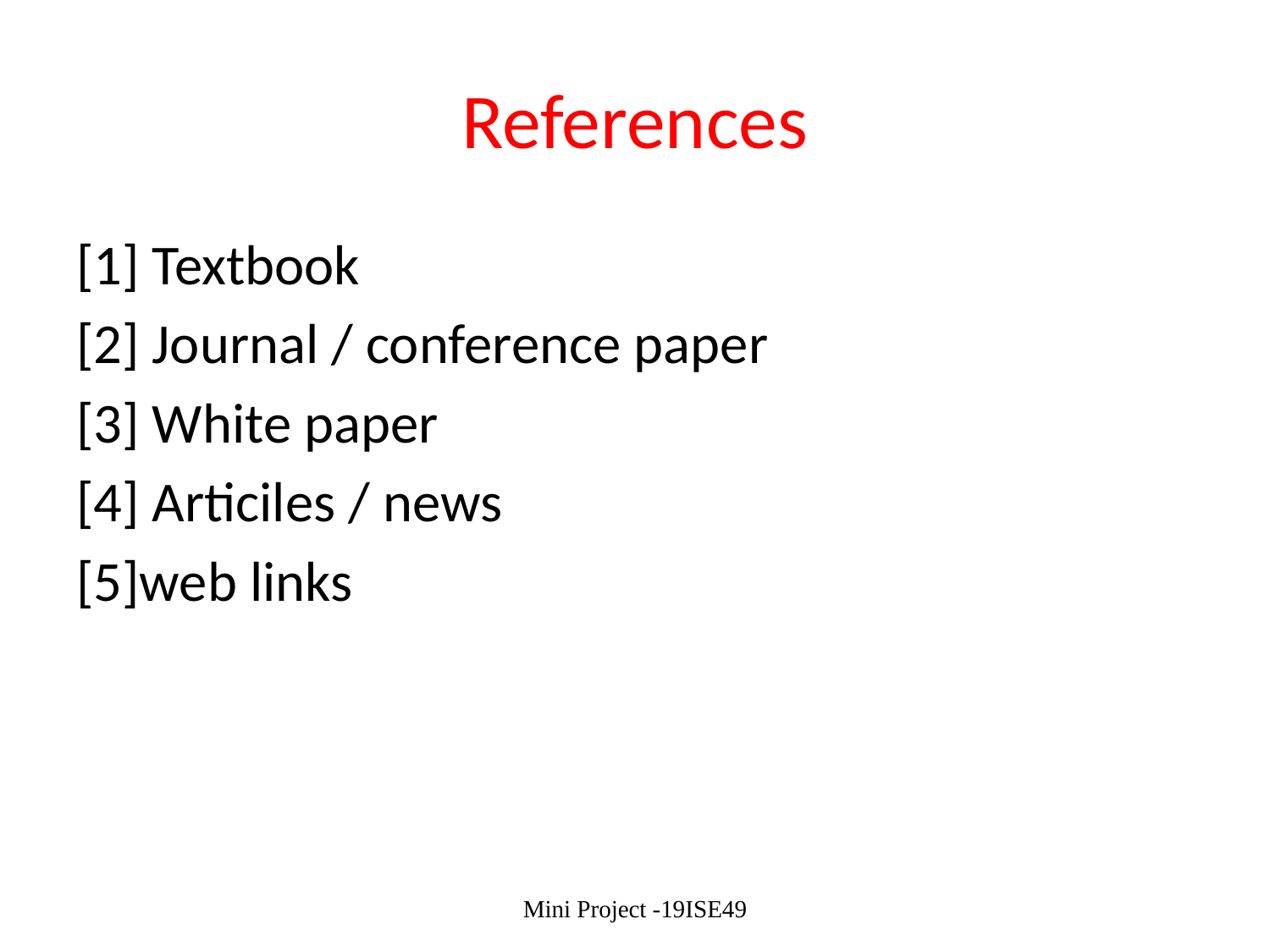

# References
[1] Textbook
[2] Journal / conference paper
[3] White paper
[4] Articiles / news
[5]web links

Mini Project -19ISE49
13